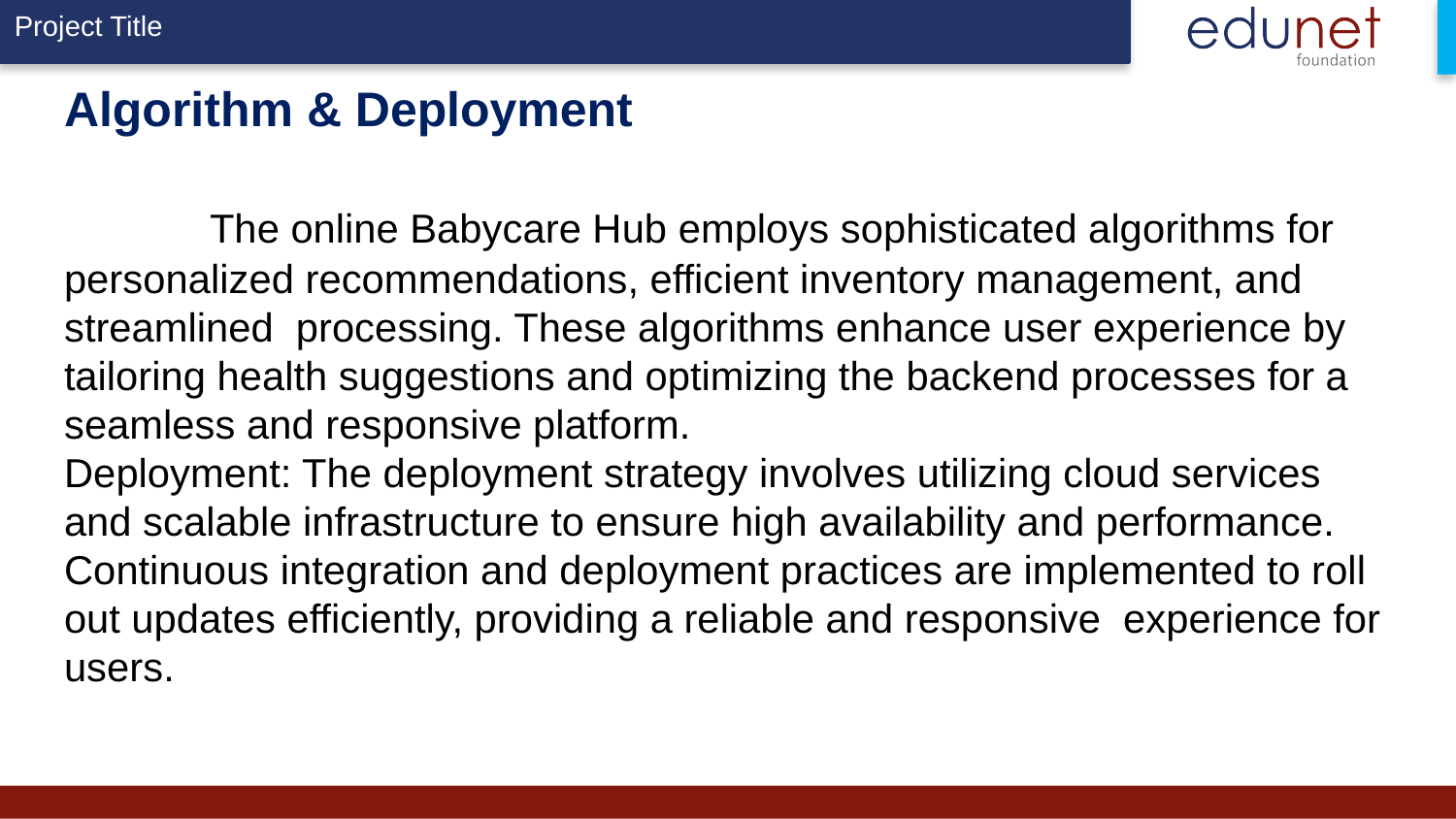

# Algorithm & Deployment The online Babycare Hub employs sophisticated algorithms for personalized recommendations, efficient inventory management, and streamlined  processing. These algorithms enhance user experience by tailoring health suggestions and optimizing the backend processes for a seamless and responsive platform. Deployment: The deployment strategy involves utilizing cloud services and scalable infrastructure to ensure high availability and performance. Continuous integration and deployment practices are implemented to roll out updates efficiently, providing a reliable and responsive  experience for users.